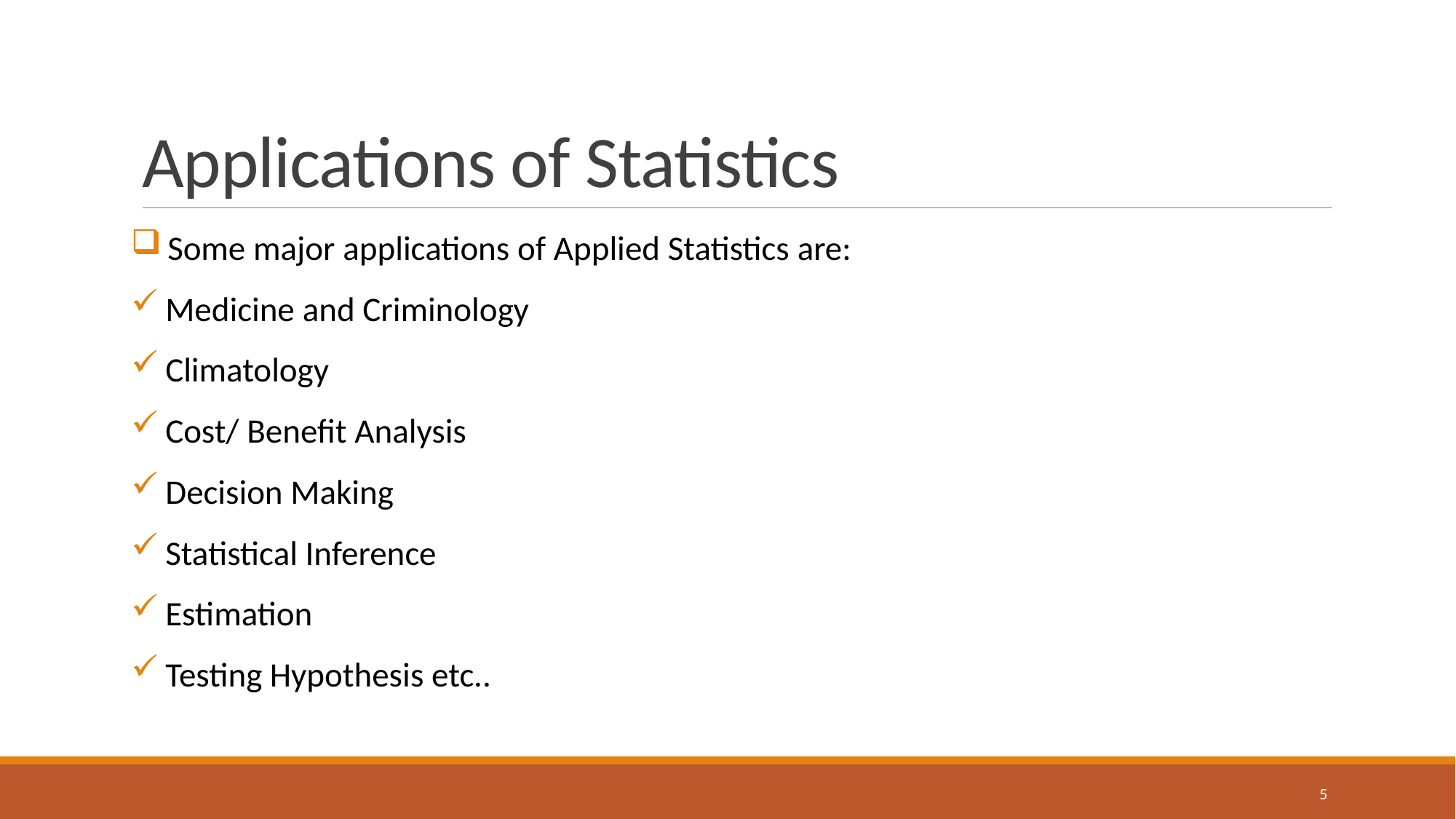

# Applications of Statistics
 Some major applications of Applied Statistics are:
 Medicine and Criminology
 Climatology
 Cost/ Benefit Analysis
 Decision Making
 Statistical Inference
 Estimation
 Testing Hypothesis etc..
5